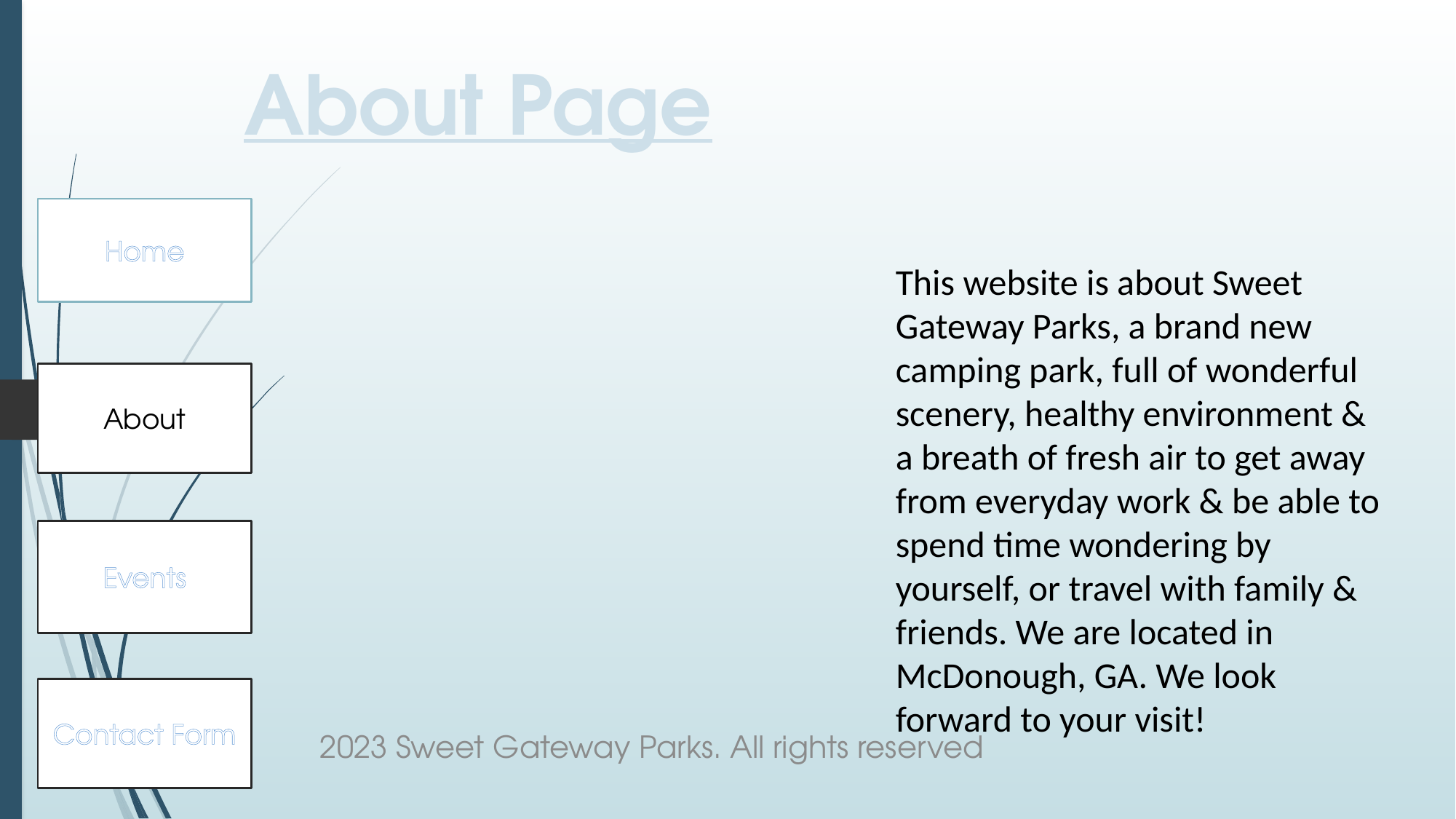

About Page
Home
This website is about Sweet Gateway Parks, a brand new camping park, full of wonderful scenery, healthy environment & a breath of fresh air to get away from everyday work & be able to spend time wondering by yourself, or travel with family & friends. We are located in McDonough, GA. We look forward to your visit!
About

Events
Contact Form
2023 Sweet Gateway Parks. All rights reserved